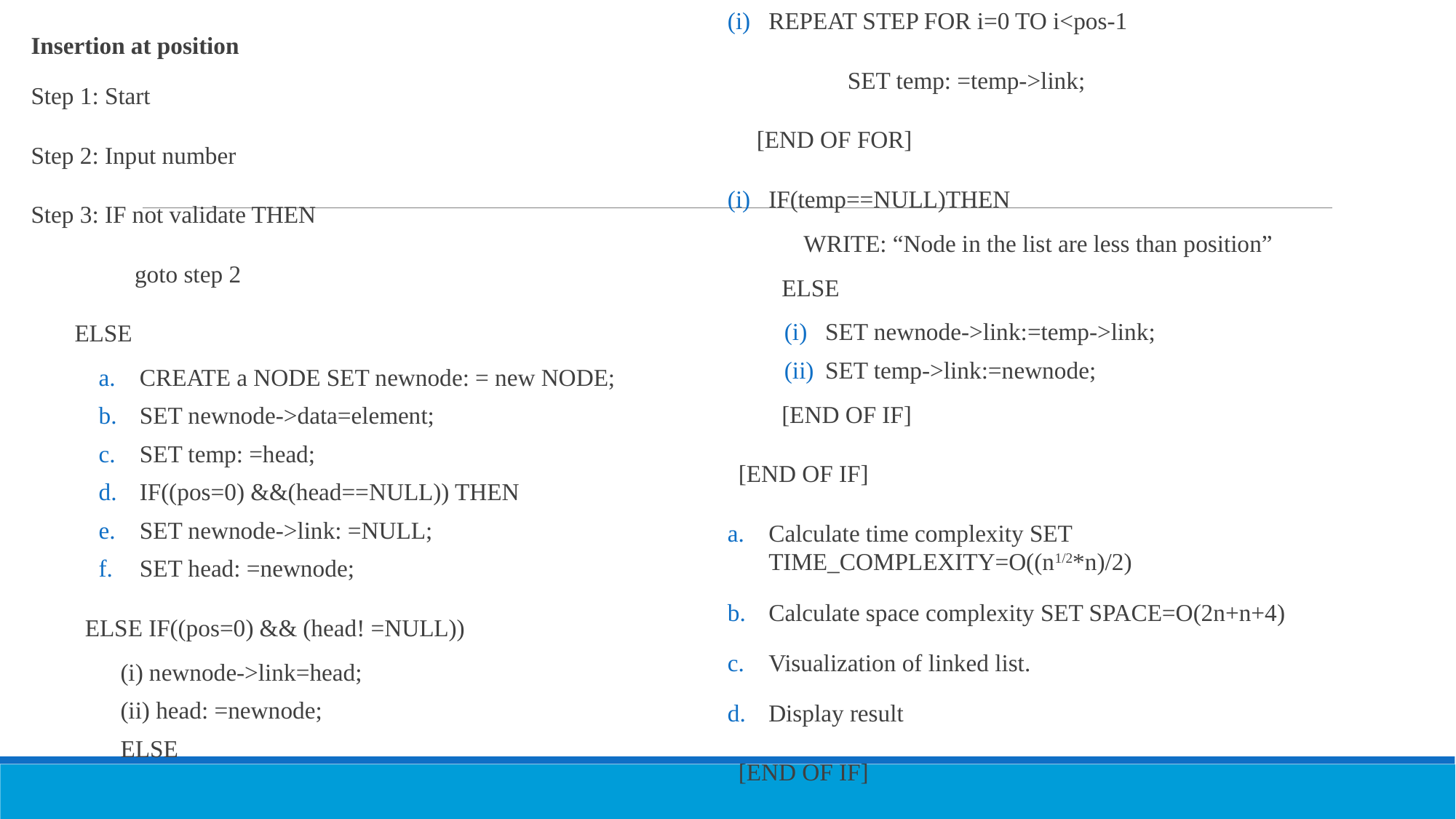

REPEAT STEP FOR i=0 TO i<pos-1
 	SET temp: =temp->link;
   [END OF FOR]
IF(temp==NULL)THEN
     WRITE: “Node in the list are less than position”
     ELSE
SET newnode->link:=temp->link;
SET temp->link:=newnode;
     [END OF IF]
[END OF IF]
Calculate time complexity SET TIME_COMPLEXITY=O((n1/2*n)/2)
Calculate space complexity SET SPACE=O(2n+n+4)
Visualization of linked list.
Display result
[END OF IF]
Step 5: Exit
Insertion at position
Step 1: Start
Step 2: Input number
Step 3: IF not validate THEN
goto step 2
ELSE
CREATE a NODE SET newnode: = new NODE;
SET newnode->data=element;
SET temp: =head;
IF((pos=0) &&(head==NULL)) THEN
SET newnode->link: =NULL;
SET head: =newnode;
         ELSE IF((pos=0) && (head! =NULL))
(i) newnode->link=head;
(ii) head: =newnode;
ELSE